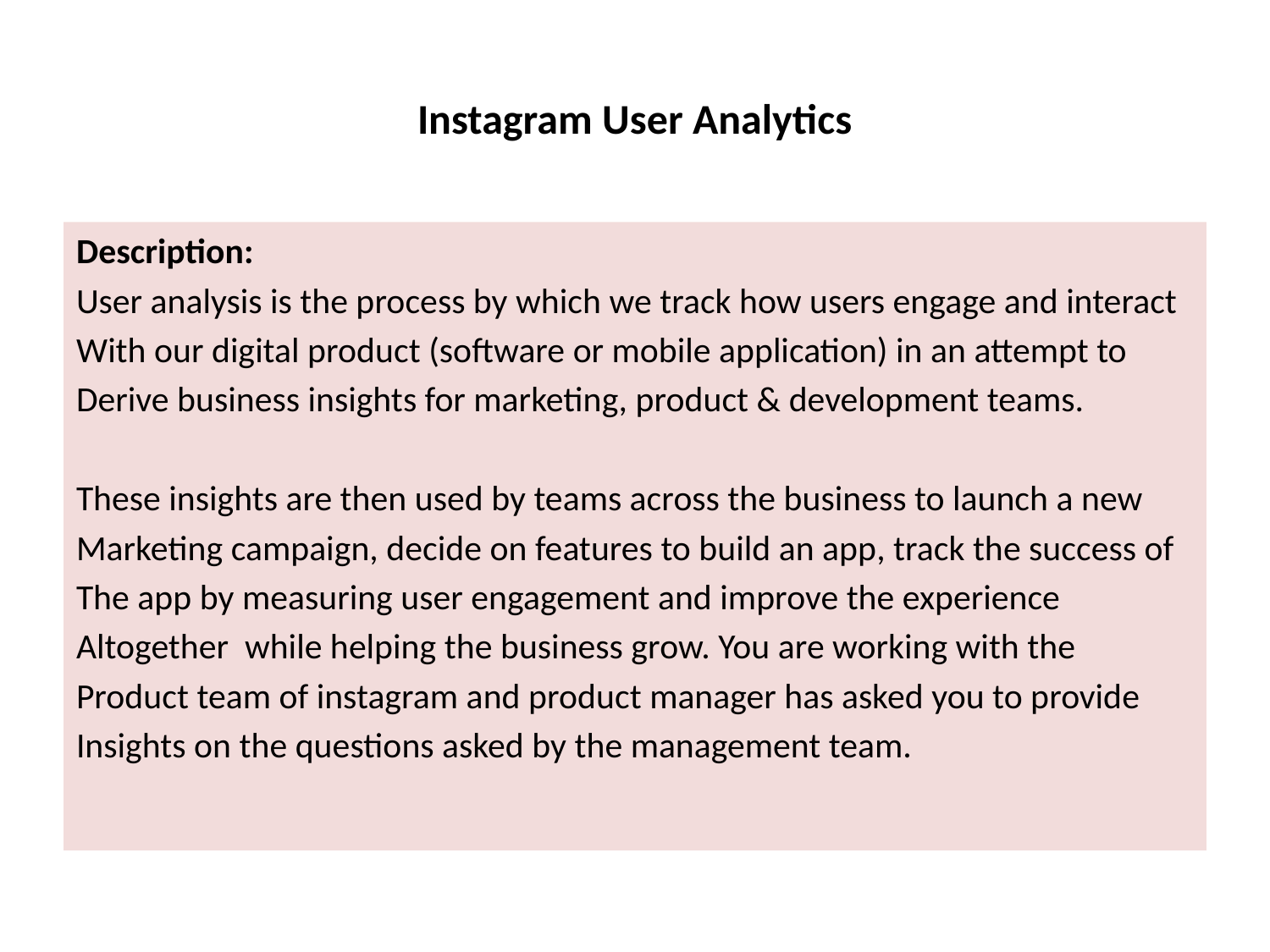

# Instagram User Analytics
Description:
User analysis is the process by which we track how users engage and interact
With our digital product (software or mobile application) in an attempt to
Derive business insights for marketing, product & development teams.

These insights are then used by teams across the business to launch a new
Marketing campaign, decide on features to build an app, track the success of
The app by measuring user engagement and improve the experience
Altogether  while helping the business grow. You are working with the
Product team of instagram and product manager has asked you to provide
Insights on the questions asked by the management team.